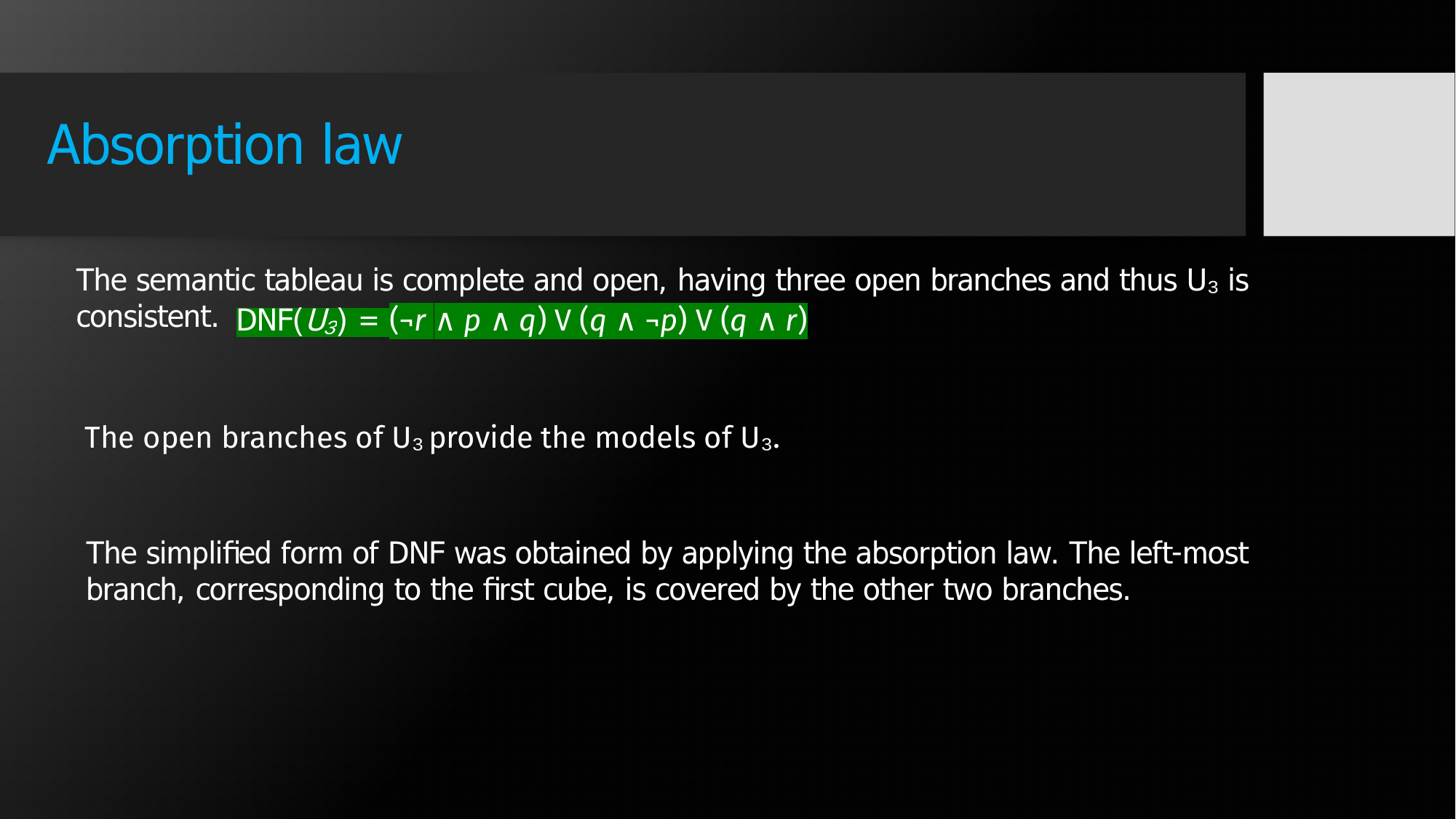

# Absorption law
The semantic tableau is complete and open, having three open branches and thus U₃ is consistent.
DNF(U₃) = (¬r ∧ p ∧ q) V (q ∧ ¬p) V (q ∧ r)
The open branches of U₃ provide the models of U₃.
The simplified form of DNF was obtained by applying the absorption law. The left-most branch, corresponding to the first cube, is covered by the other two branches.